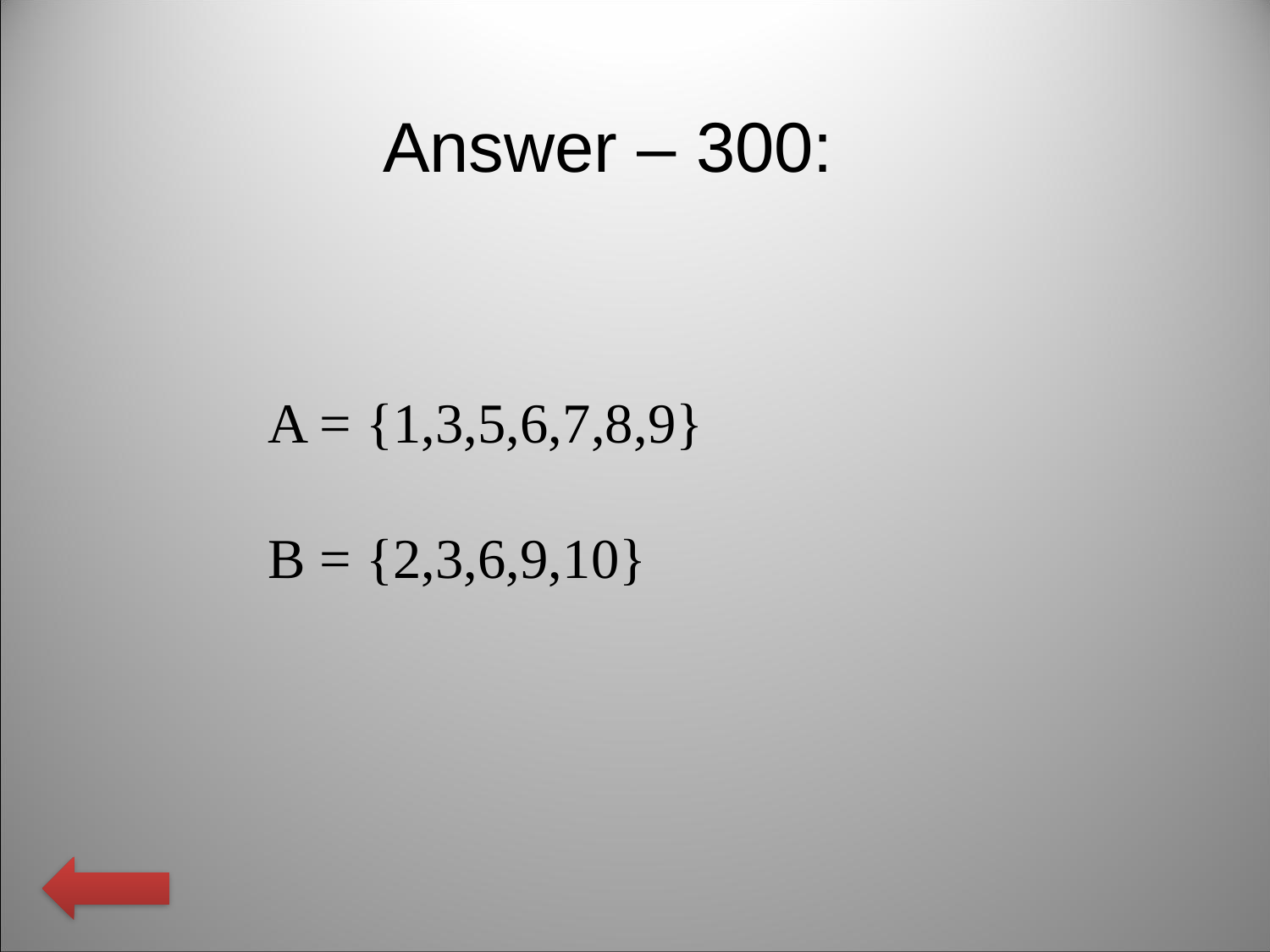

Answer – 300:
A = {1,3,5,6,7,8,9}

B = {2,3,6,9,10}